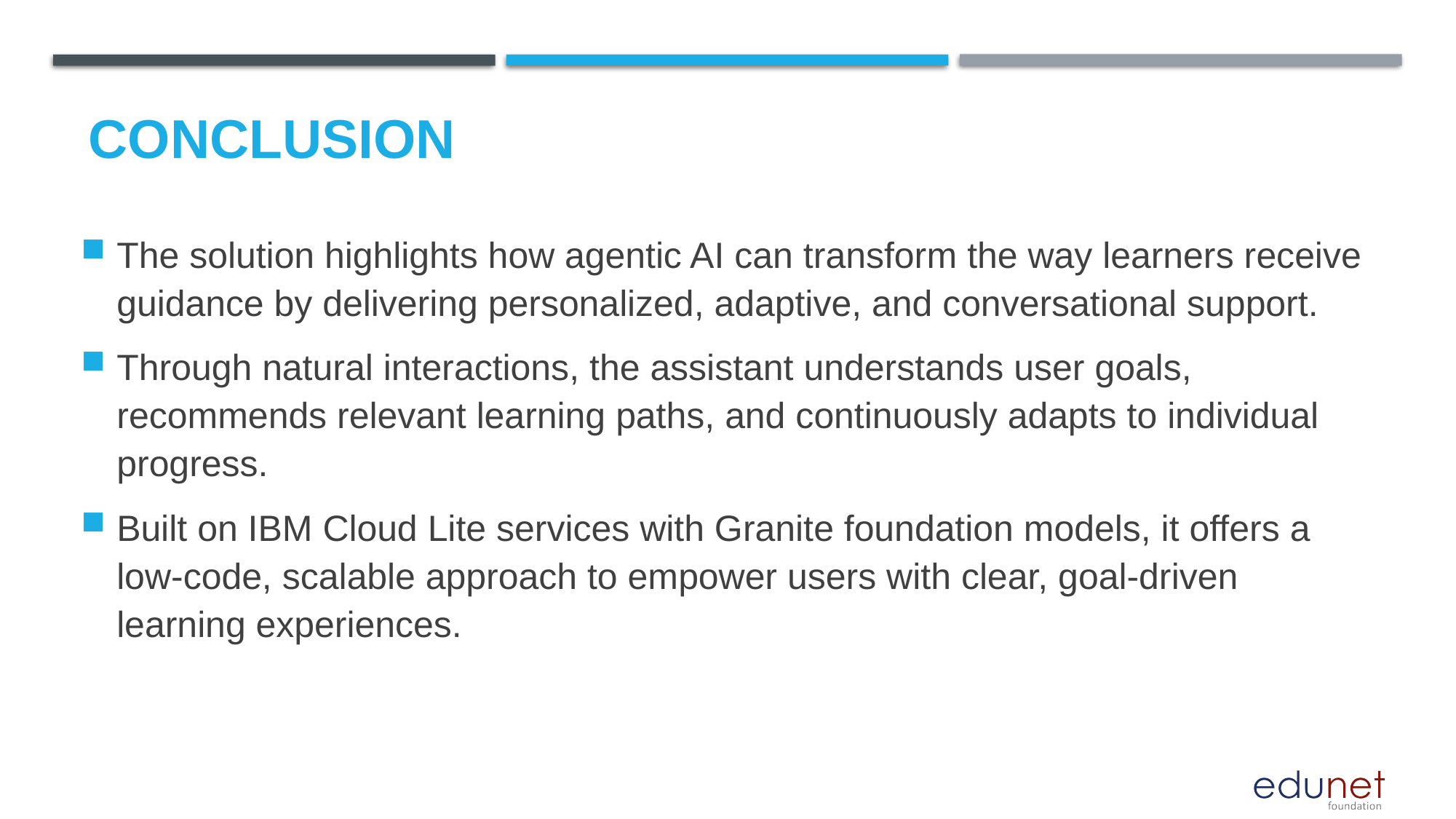

# Conclusion
The solution highlights how agentic AI can transform the way learners receive guidance by delivering personalized, adaptive, and conversational support.
Through natural interactions, the assistant understands user goals, recommends relevant learning paths, and continuously adapts to individual progress.
Built on IBM Cloud Lite services with Granite foundation models, it offers a low-code, scalable approach to empower users with clear, goal-driven learning experiences.